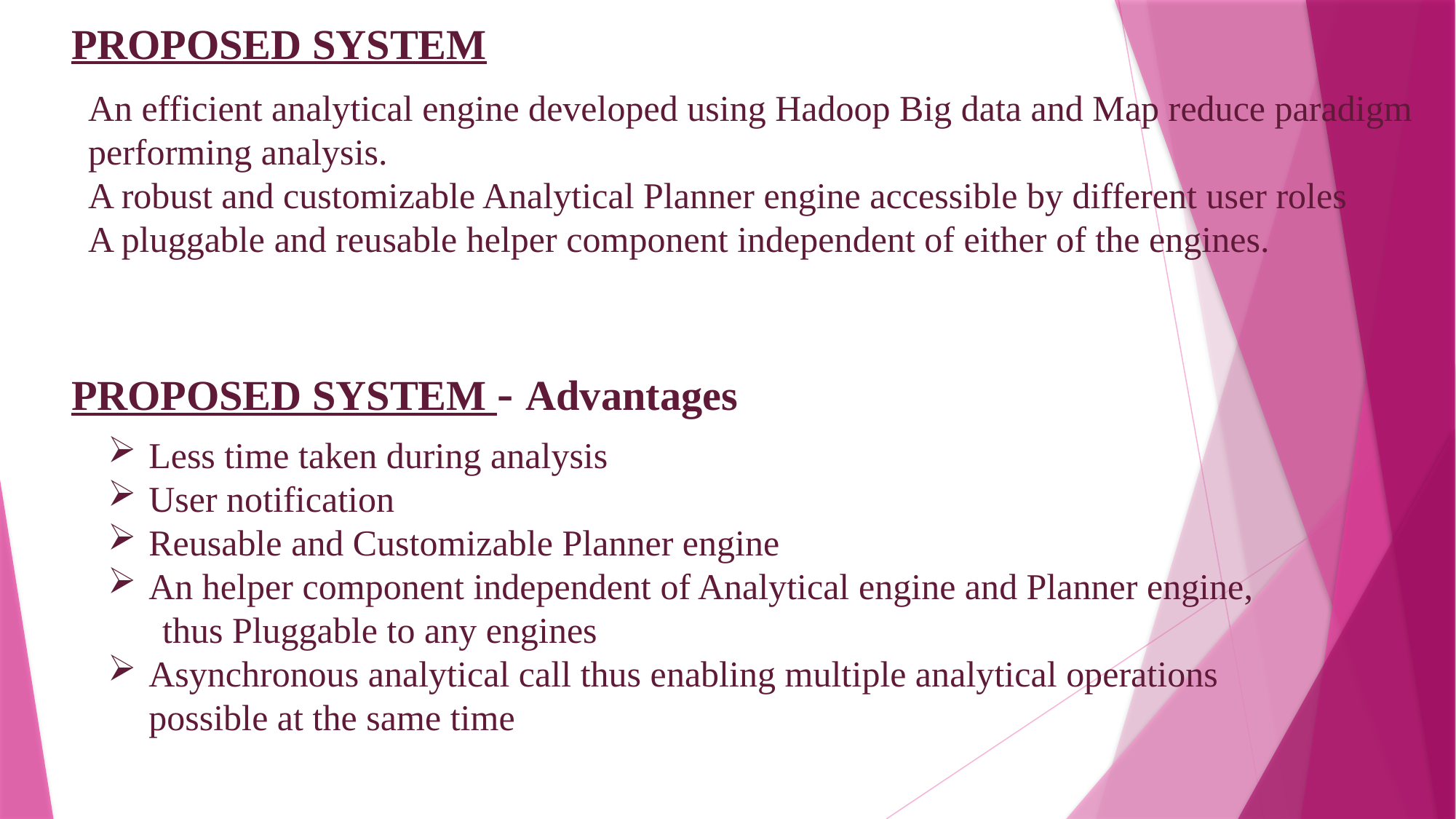

PROPOSED SYSTEM
An efficient analytical engine developed using Hadoop Big data and Map reduce paradigm performing analysis.
A robust and customizable Analytical Planner engine accessible by different user roles
A pluggable and reusable helper component independent of either of the engines.

PROPOSED SYSTEM - Advantages
Less time taken during analysis
User notification
Reusable and Customizable Planner engine
An helper component independent of Analytical engine and Planner engine,
      thus Pluggable to any engines
Asynchronous analytical call thus enabling multiple analytical operations possible at the same time